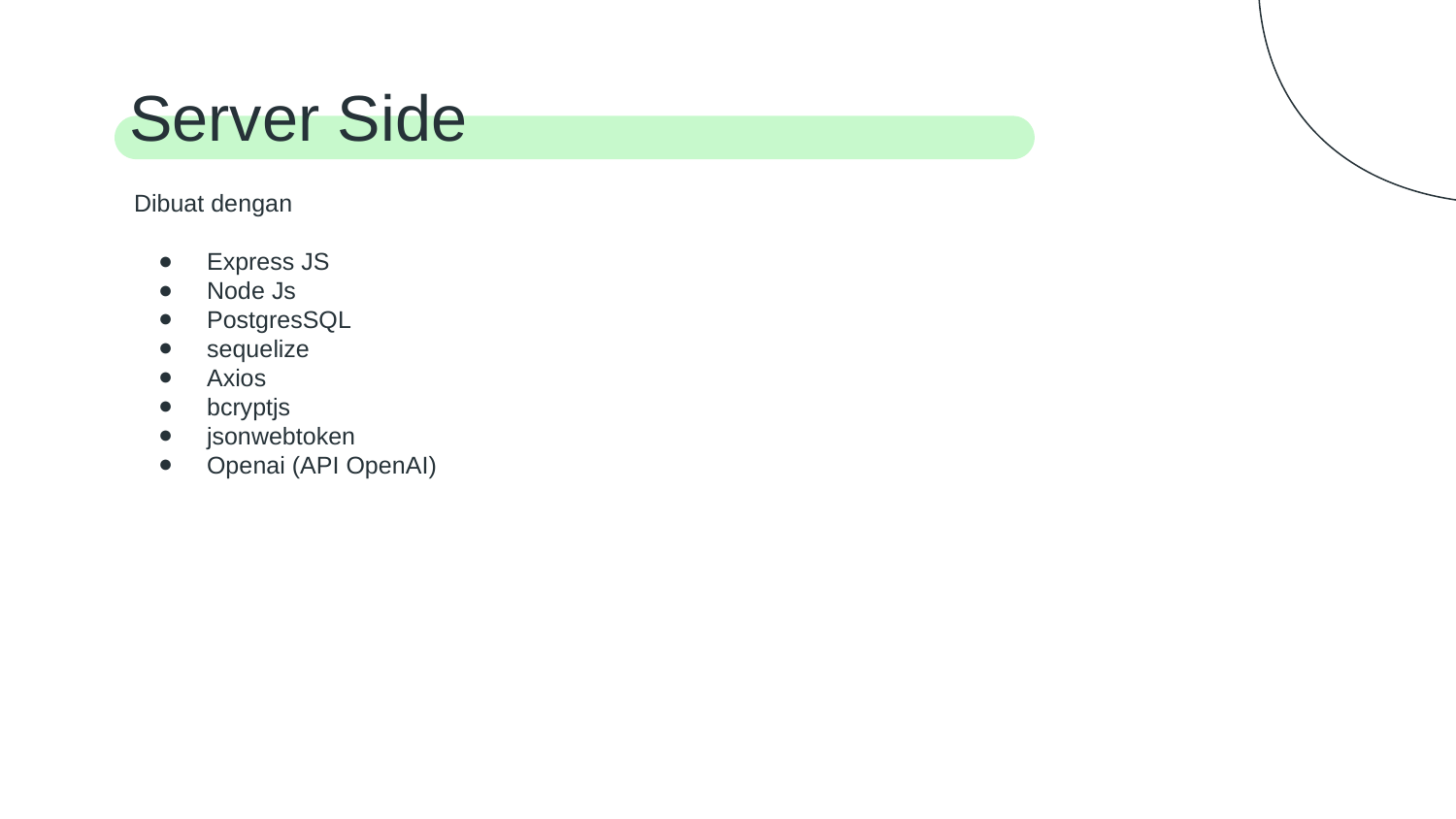

# Server Side
Dibuat dengan

Express JS
Node Js
PostgresSQL
sequelize
Axios
bcryptjs
jsonwebtoken
Openai (API OpenAI)